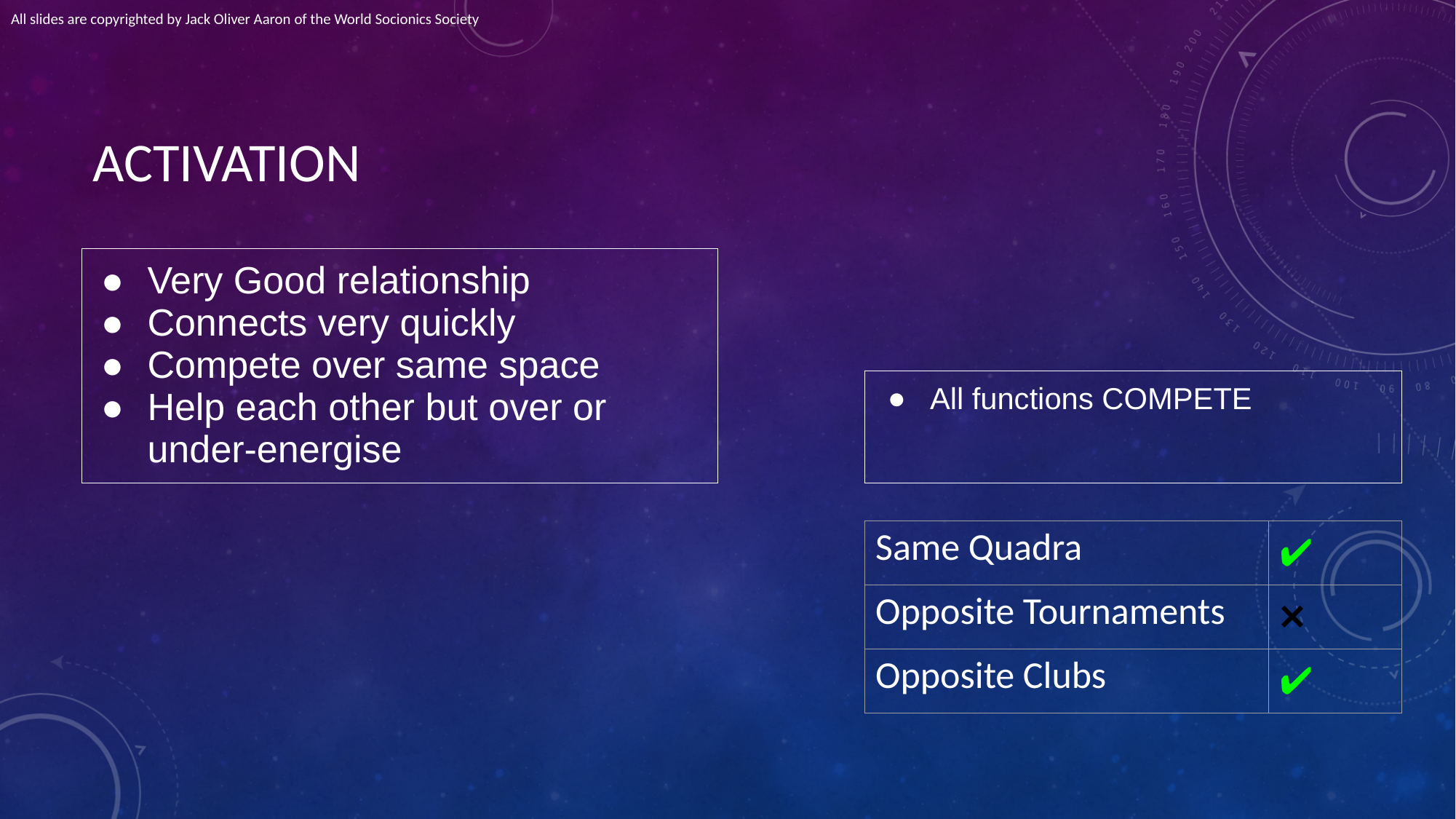

All slides are copyrighted by Jack Oliver Aaron of the World Socionics Society
# ACTIVATION
| Very Good relationship Connects very quickly Compete over same space Help each other but over or under-energise |
| --- |
| All functions COMPETE |
| --- |
| Same Quadra | ✔ |
| --- | --- |
| Opposite Tournaments | ❌ |
| Opposite Clubs | ✔ |